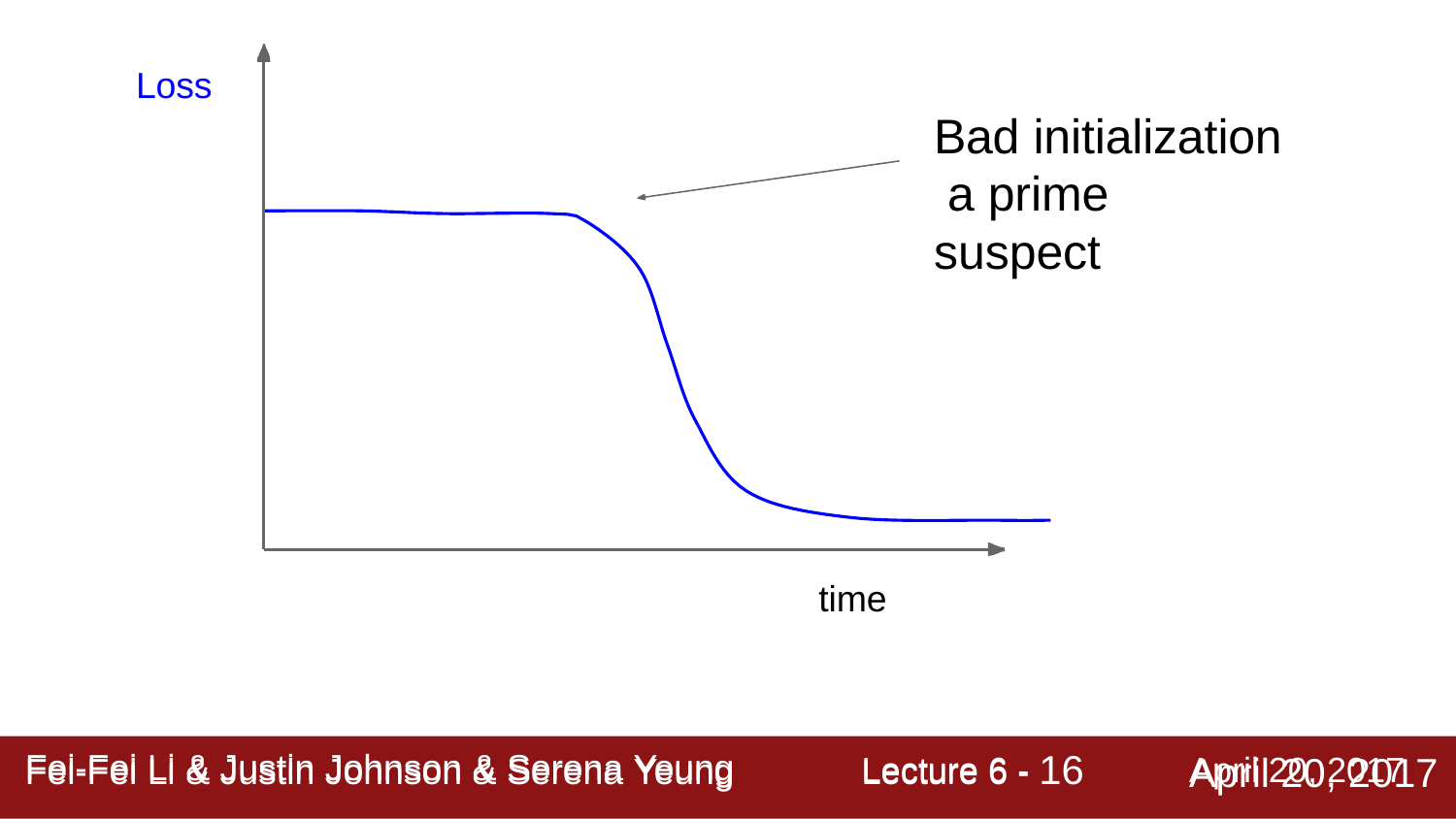

Loss
# Bad initialization  a prime suspect

time
Lecture 6 - 16
April 20, 2017
Fei-Fei Li & Justin Johnson & Serena Yeung
Fei-Fei Li & Justin Johnson & Serena Yeung	Lecture 6 -	April 20, 2017